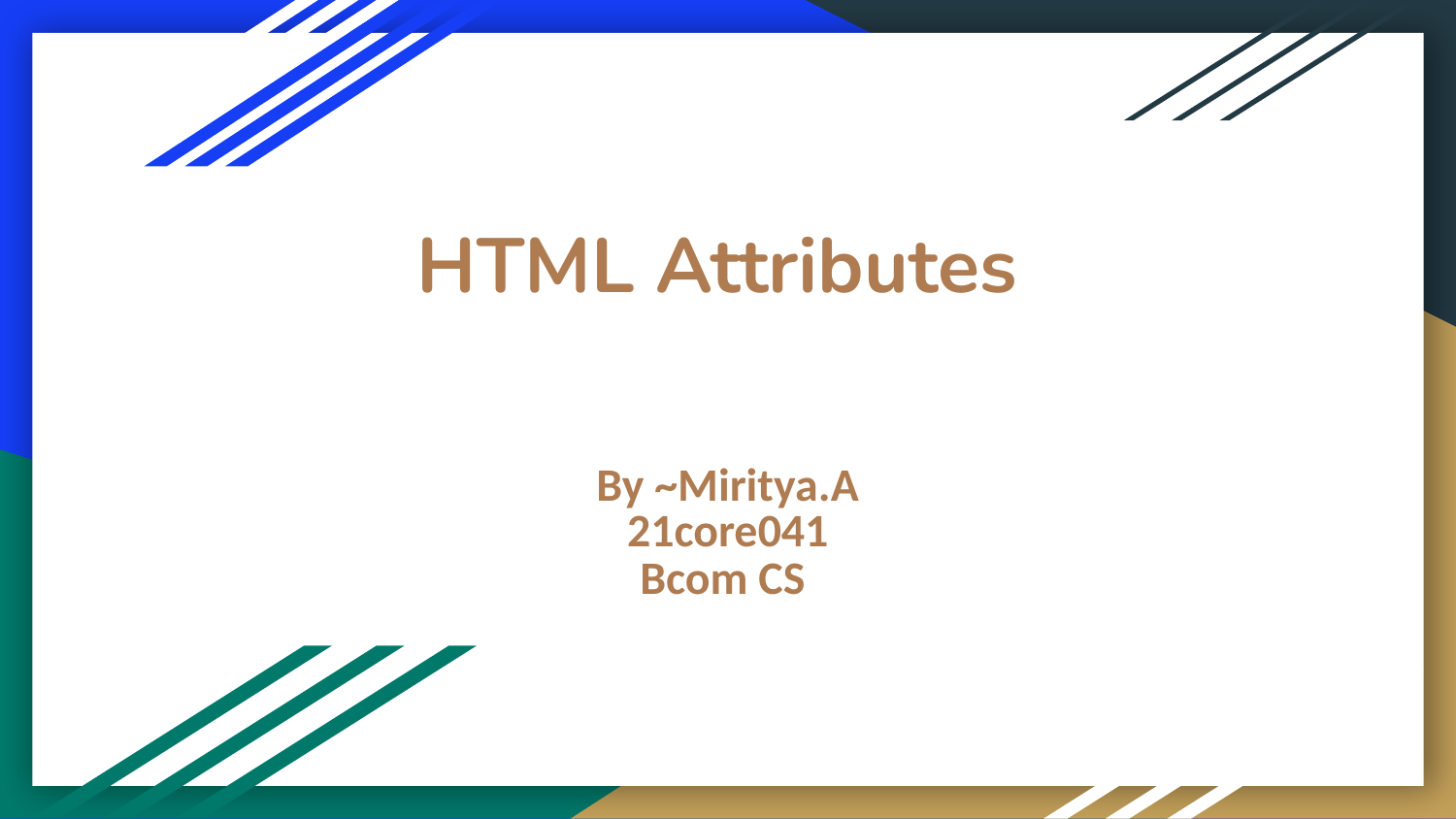

# HTML Attributes
By ~Miritya.A
21core041
Bcom CS